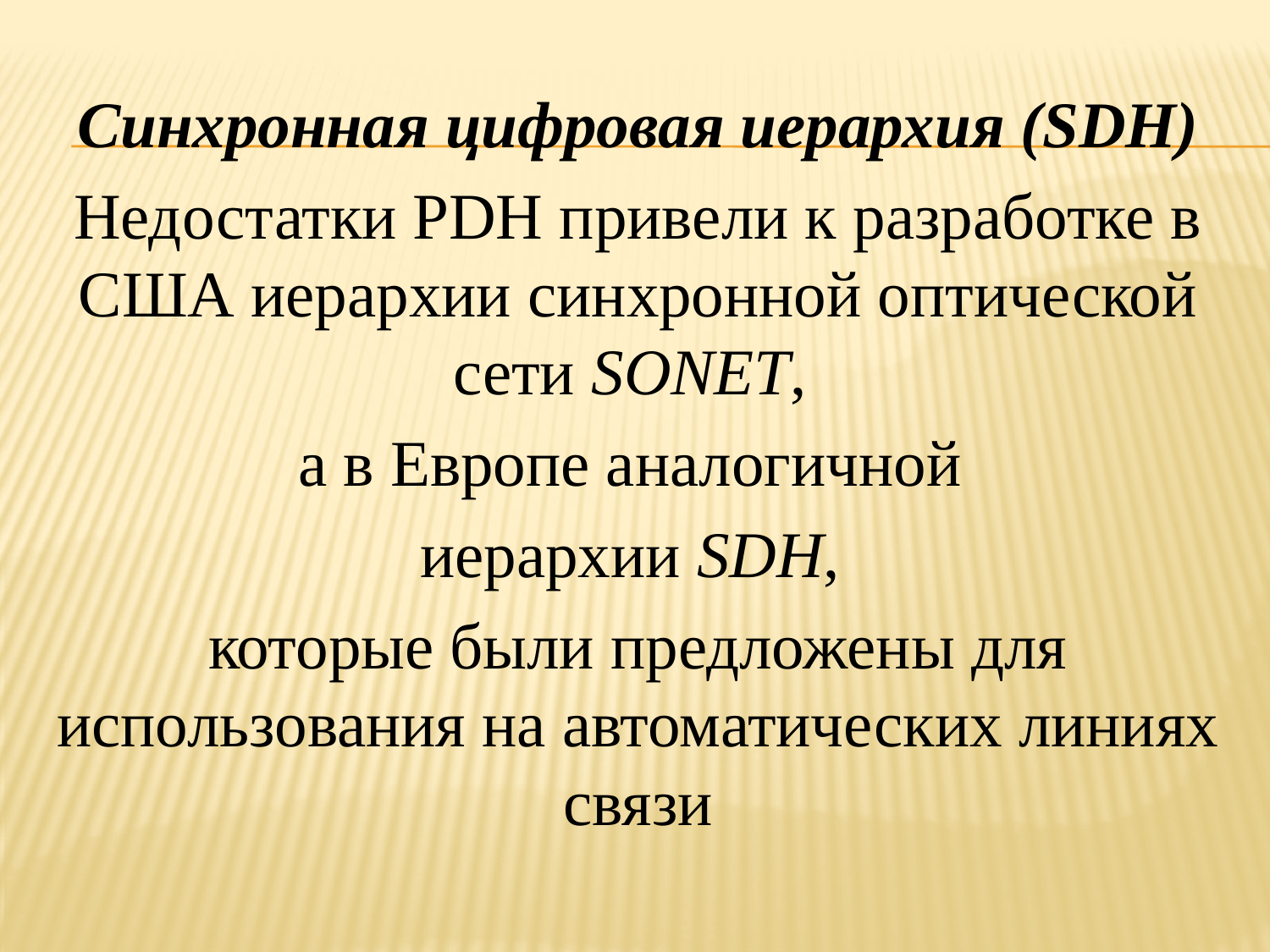

Синхронная цифровая иерархия (SDH)
Недостатки PDH привели к разработке в США иерархии синхронной оптической сети SONET,
а в Европе аналогичной
иерархии SDH,
которые были предложены для использования на автоматических линиях связи